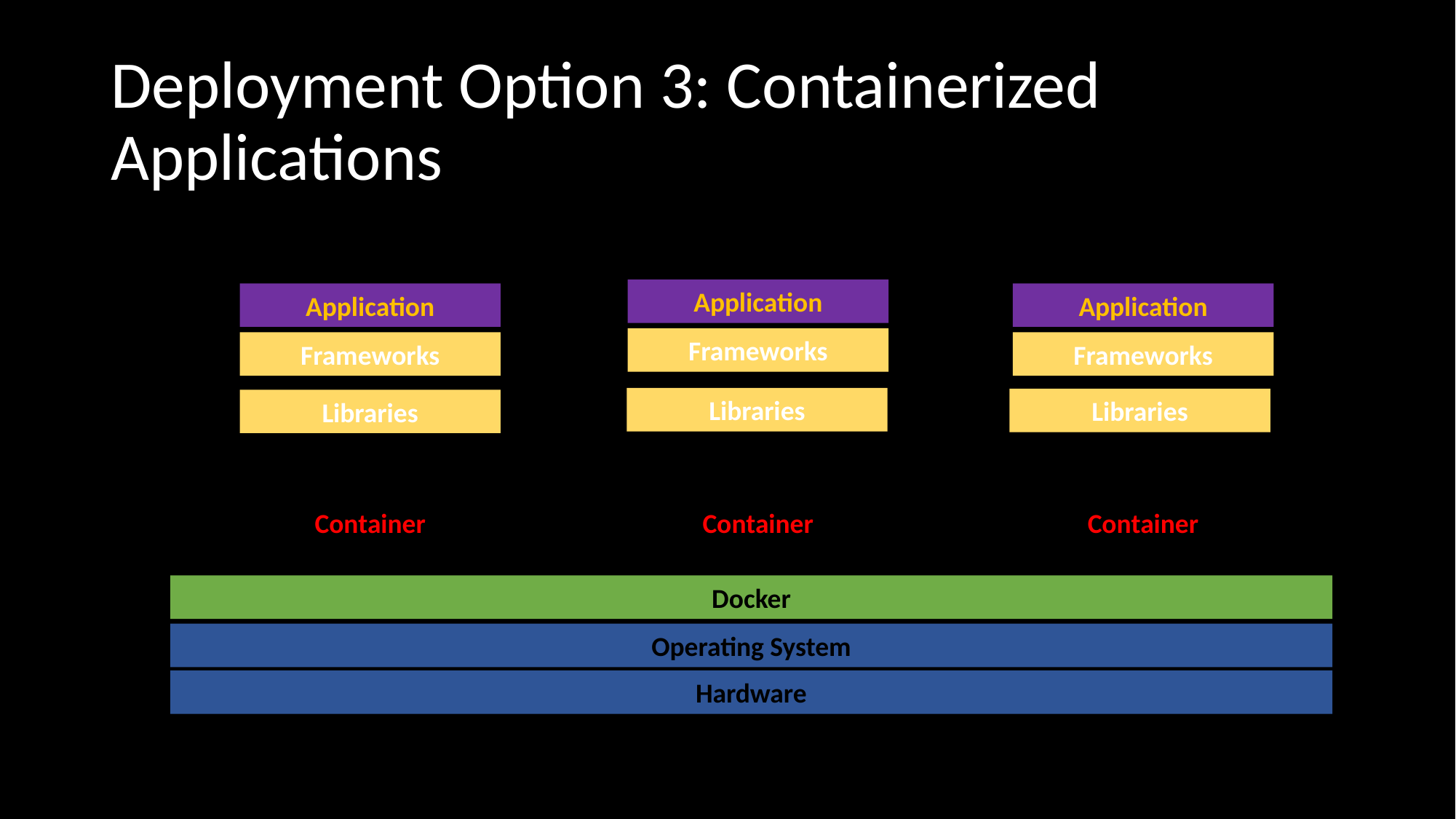

# Deployment Option 3: Containerized Applications

Container
Application
Frameworks
Libraries

Container
Application
Frameworks
Libraries

Container
Application
Frameworks
Libraries
Docker
Operating System
Hardware